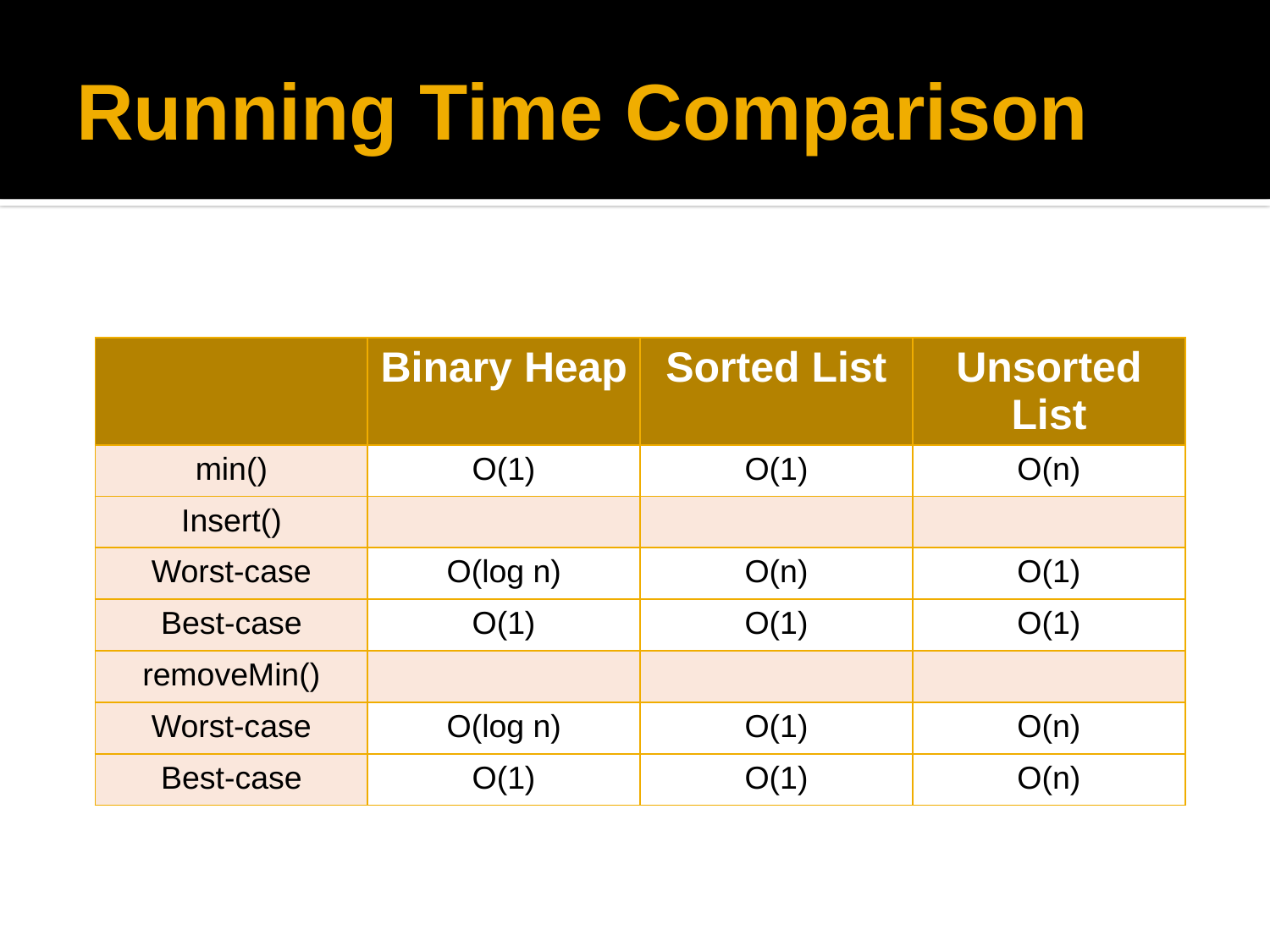

# Running Time Comparison
|  | Binary Heap | Sorted List | Unsorted List |
| --- | --- | --- | --- |
| min() | O(1) | O(1) | O(n) |
| Insert() |  |  |  |
| Worst-case | O(log n) | O(n) | O(1) |
| Best-case | O(1) | O(1) | O(1) |
| removeMin() |  |  |  |
| Worst-case | O(log n) | O(1) | O(n) |
| Best-case | O(1) | O(1) | O(n) |